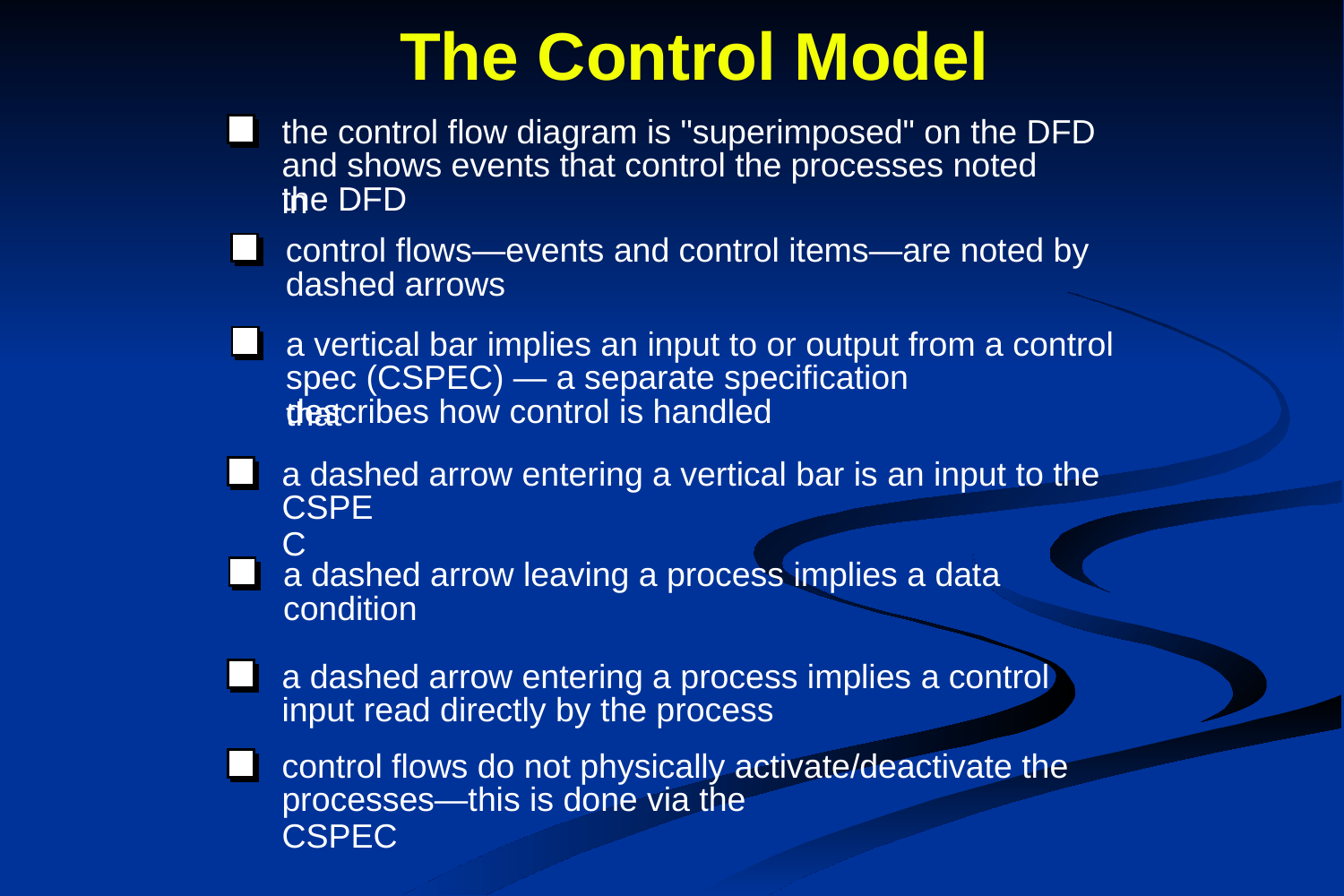

# The Control Model

the control flow diagram is "superimposed" on the DFD
and shows events that control the processes noted in
the DFD

control flows—events and control items—are noted by

dashed arrows

a vertical bar implies an input to or output from a control
spec (CSPEC) — a separate specification that
describes how control is handled

a dashed arrow entering a vertical bar is an input to the
CSPEC

a dashed arrow leaving a process implies a data
condition

a dashed arrow entering a process implies a control
input read directly by the process

control flows do not physically activate/deactivate the

processes—this is done via the CSPEC